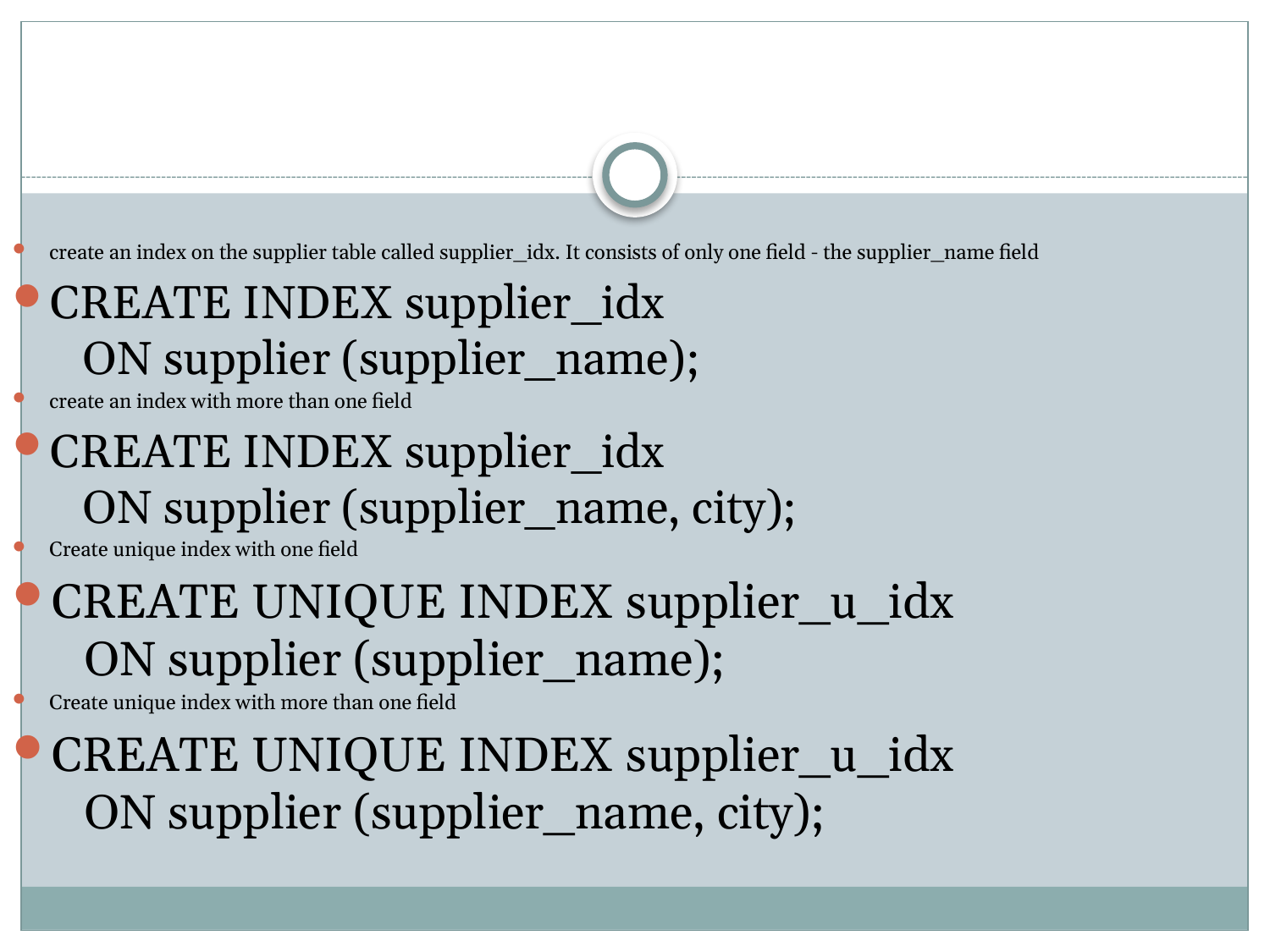

create an index on the supplier table called supplier_idx. It consists of only one field - the supplier_name field
CREATE INDEX supplier_idx
   ON supplier (supplier_name);
create an index with more than one field
CREATE INDEX supplier_idx
   ON supplier (supplier_name, city);
Create unique index with one field
CREATE UNIQUE INDEX supplier_u_idx
   ON supplier (supplier_name);
Create unique index with more than one field
CREATE UNIQUE INDEX supplier_u_idx
   ON supplier (supplier_name, city);